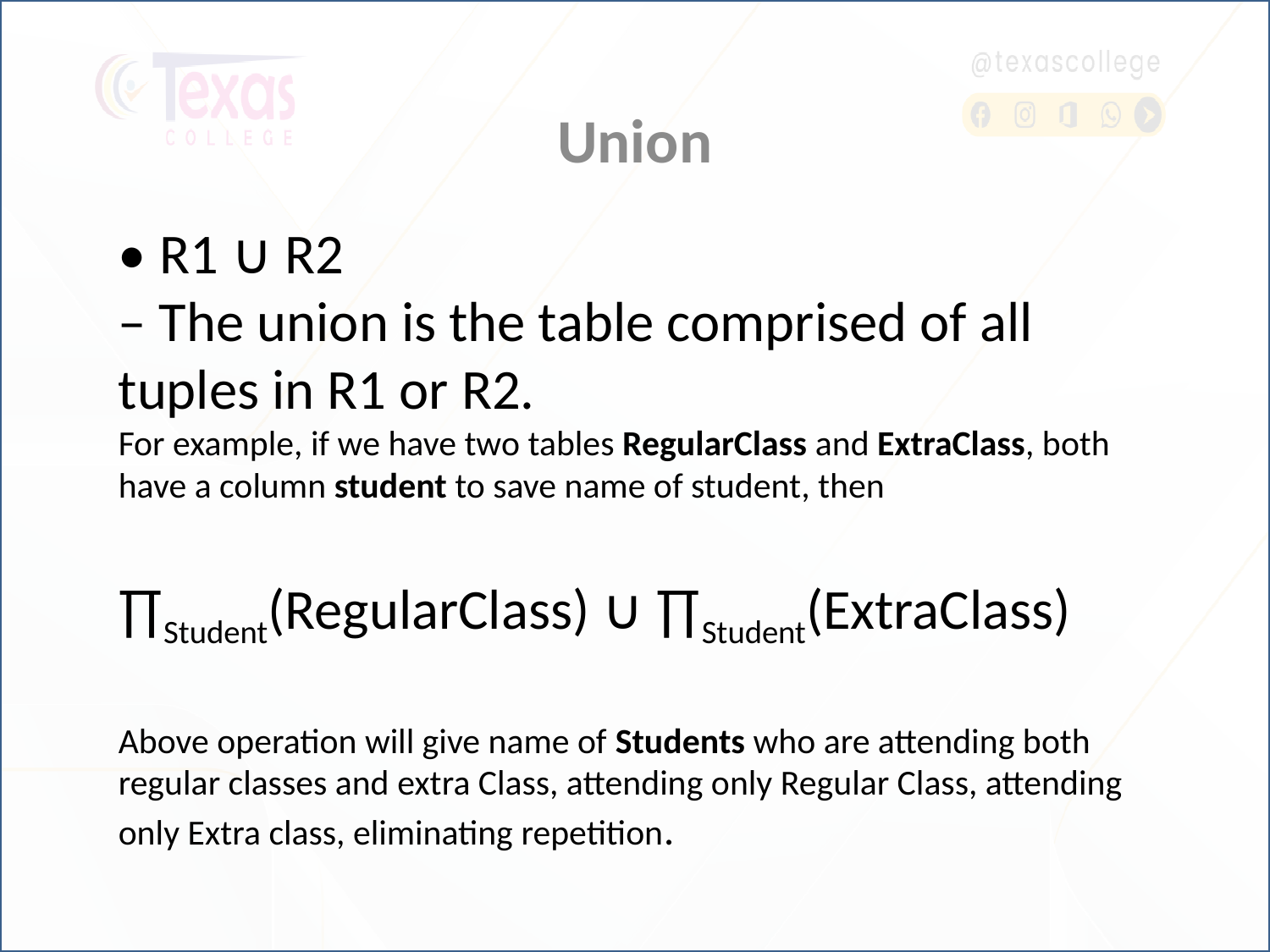

# Union
• R1 ∪ R2
– The union is the table comprised of all 	tuples in R1 or R2.
For example, if we have two tables RegularClass and ExtraClass, both have a column student to save name of student, then

∏Student(RegularClass) ∪ ∏Student(ExtraClass)

Above operation will give name of Students who are attending both regular classes and extra Class, attending only Regular Class, attending only Extra class, eliminating repetition.